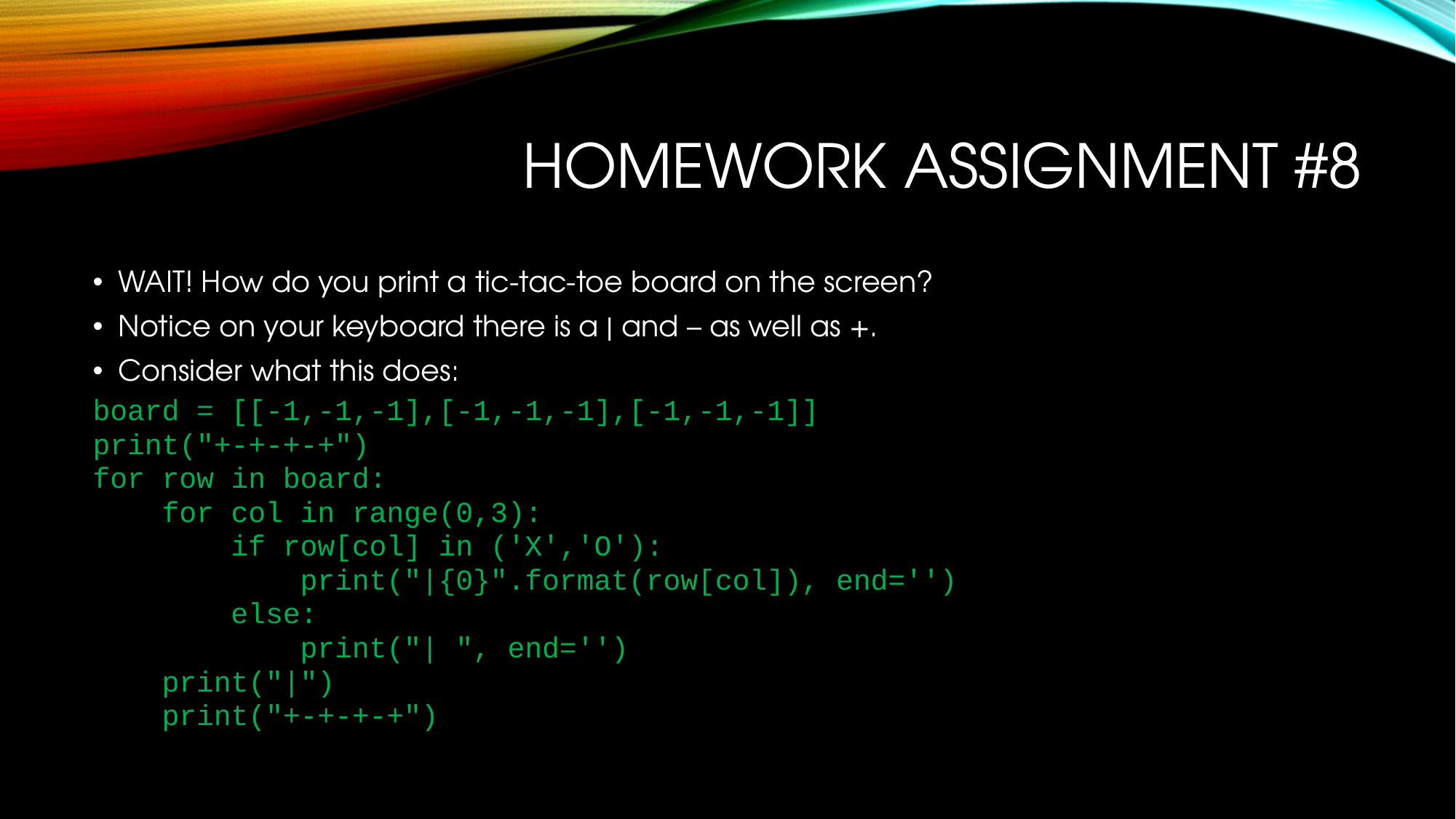

# Homework assignment #8
WAIT! How do you print a tic-tac-toe board on the screen?
Notice on your keyboard there is a | and – as well as +.
Consider what this does:
board = [[-1,-1,-1],[-1,-1,-1],[-1,-1,-1]]
print("+-+-+-+")
for row in board:
    for col in range(0,3):
        if row[col] in ('X','O'):
            print("|{0}".format(row[col]), end='')
        else:
            print("| ", end='')
    print("|")
    print("+-+-+-+")